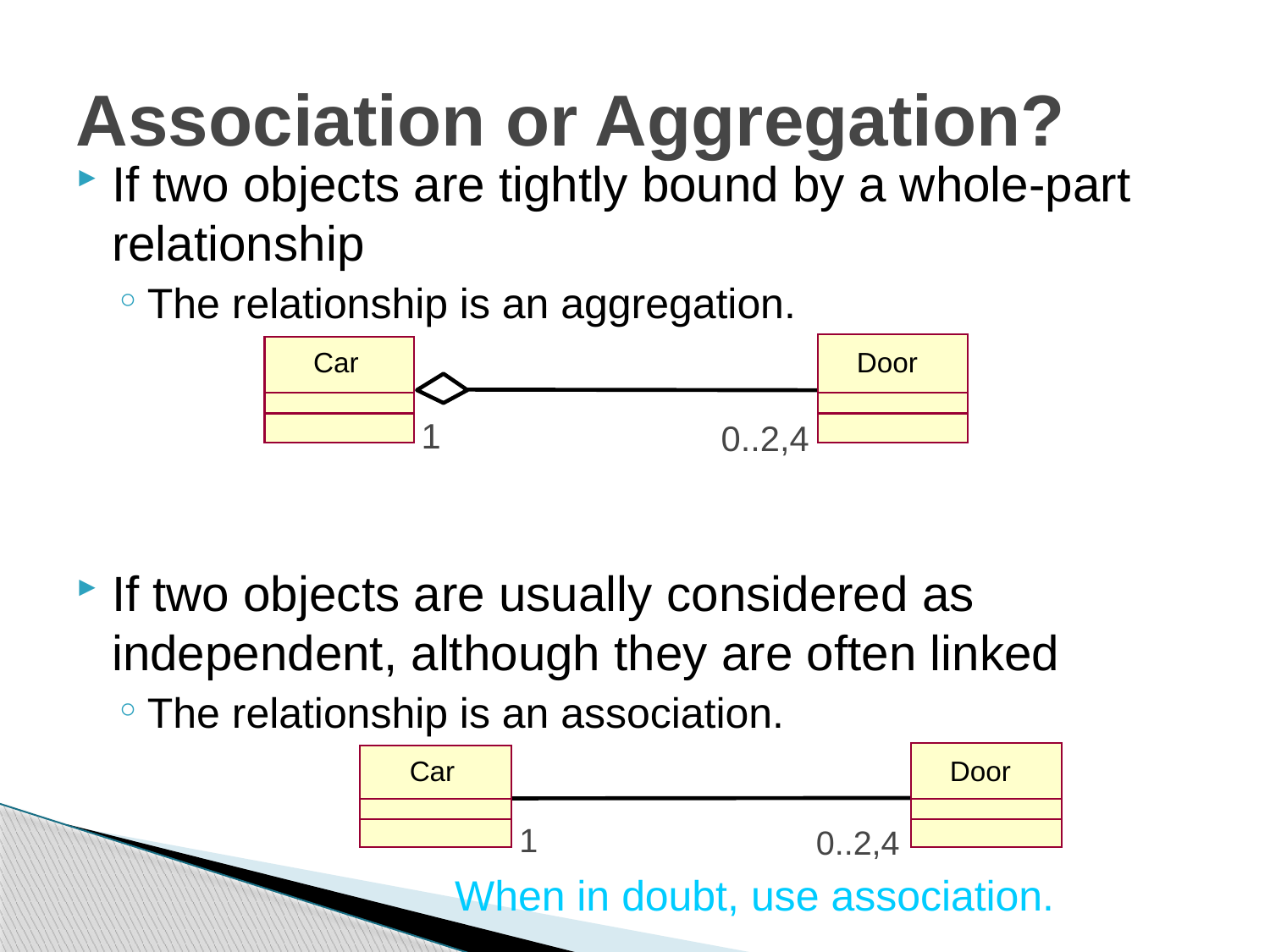

# Association or Aggregation?
If two objects are tightly bound by a whole-part relationship
The relationship is an aggregation.

If two objects are usually considered as independent, although they are often linked
The relationship is an association.

Car
Door

1

0..2,4

Car
Door

1

0..2,4
When in doubt, use association.